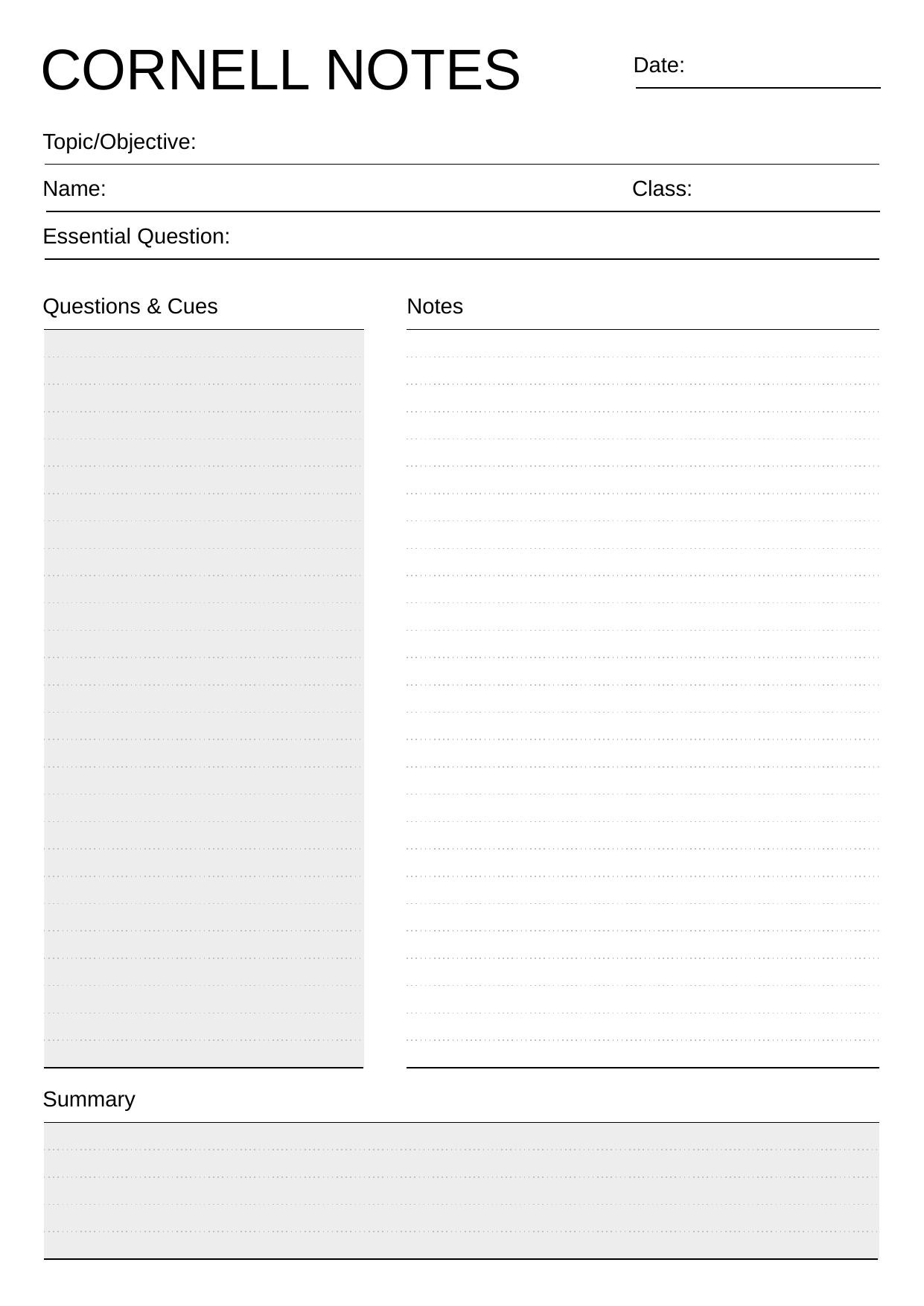

CORNELL NOTES
Date:
Topic/Objective:
Name:
Class:
Essential Question:
Questions & Cues

Notes

Summary